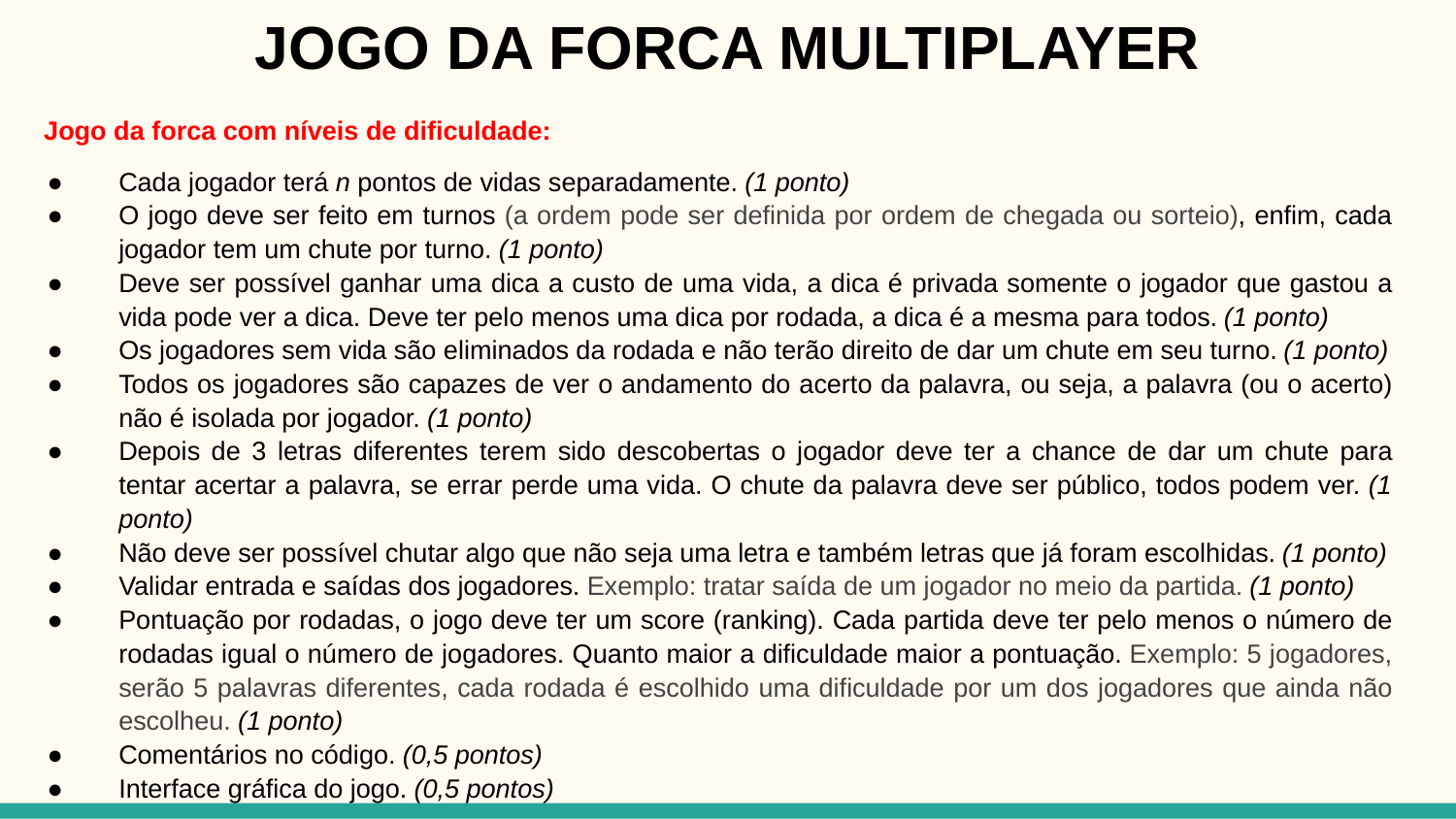

# JOGO DA FORCA MULTIPLAYER
Jogo da forca com níveis de dificuldade:
Cada jogador terá n pontos de vidas separadamente. (1 ponto)
O jogo deve ser feito em turnos (a ordem pode ser definida por ordem de chegada ou sorteio), enfim, cada jogador tem um chute por turno. (1 ponto)
Deve ser possível ganhar uma dica a custo de uma vida, a dica é privada somente o jogador que gastou a vida pode ver a dica. Deve ter pelo menos uma dica por rodada, a dica é a mesma para todos. (1 ponto)
Os jogadores sem vida são eliminados da rodada e não terão direito de dar um chute em seu turno. (1 ponto)
Todos os jogadores são capazes de ver o andamento do acerto da palavra, ou seja, a palavra (ou o acerto) não é isolada por jogador. (1 ponto)
Depois de 3 letras diferentes terem sido descobertas o jogador deve ter a chance de dar um chute para tentar acertar a palavra, se errar perde uma vida. O chute da palavra deve ser público, todos podem ver. (1 ponto)
Não deve ser possível chutar algo que não seja uma letra e também letras que já foram escolhidas. (1 ponto)
Validar entrada e saídas dos jogadores. Exemplo: tratar saída de um jogador no meio da partida. (1 ponto)
Pontuação por rodadas, o jogo deve ter um score (ranking). Cada partida deve ter pelo menos o número de rodadas igual o número de jogadores. Quanto maior a dificuldade maior a pontuação. Exemplo: 5 jogadores, serão 5 palavras diferentes, cada rodada é escolhido uma dificuldade por um dos jogadores que ainda não escolheu. (1 ponto)
Comentários no código. (0,5 pontos)
Interface gráfica do jogo. (0,5 pontos)